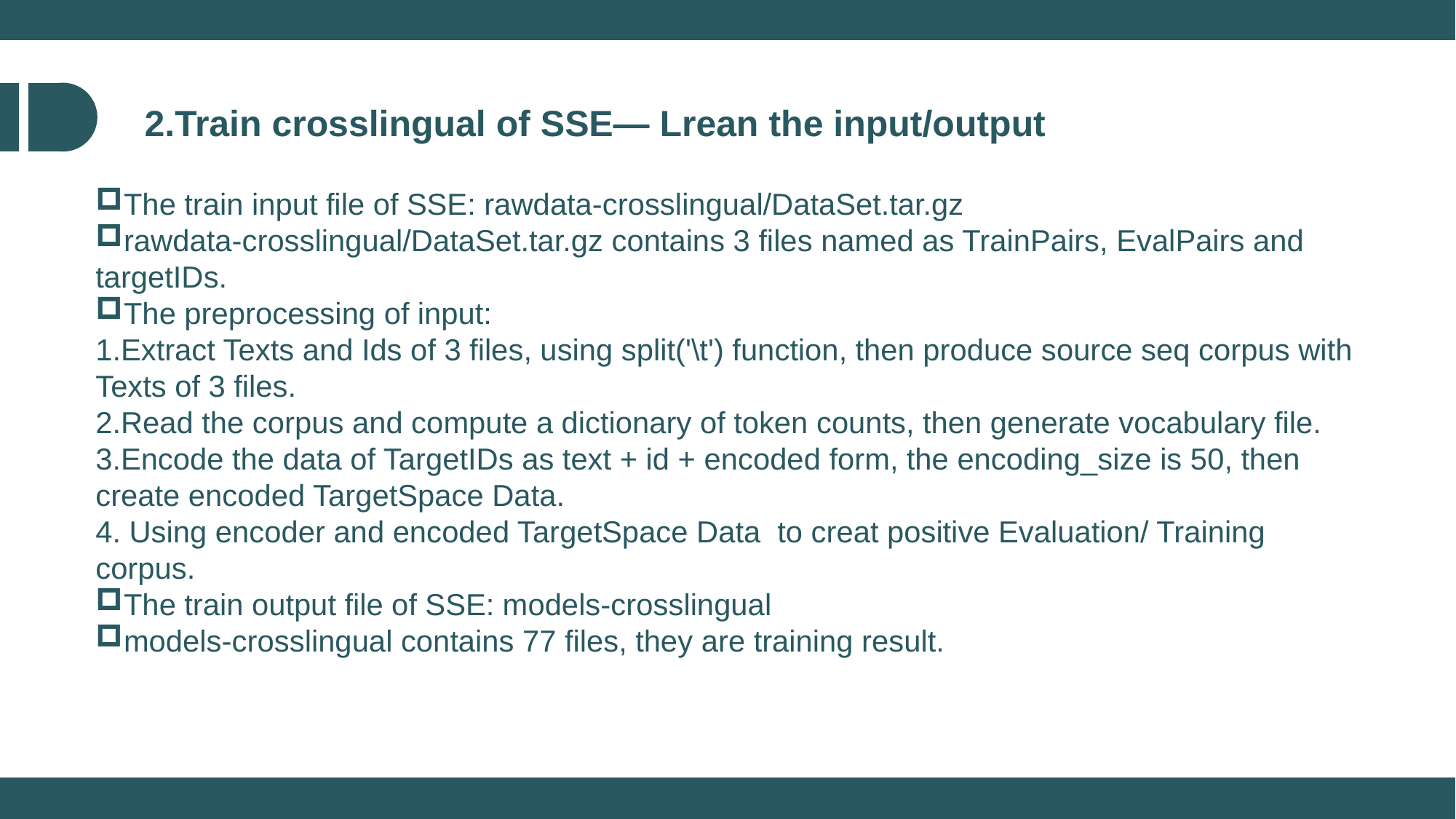

2.Train crosslingual of SSE— Lrean the input/output
The train input file of SSE: rawdata-crosslingual/DataSet.tar.gz
rawdata-crosslingual/DataSet.tar.gz contains 3 files named as TrainPairs, EvalPairs and targetIDs.
The preprocessing of input:
1.Extract Texts and Ids of 3 files, using split('\t') function, then produce source seq corpus with Texts of 3 files.
2.Read the corpus and compute a dictionary of token counts, then generate vocabulary file.
3.Encode the data of TargetIDs as text + id + encoded form, the encoding_size is 50, then create encoded TargetSpace Data.
4. Using encoder and encoded TargetSpace Data  to creat positive Evaluation/ Training corpus.
The train output file of SSE: models-crosslingual
models-crosslingual contains 77 files, they are training result.